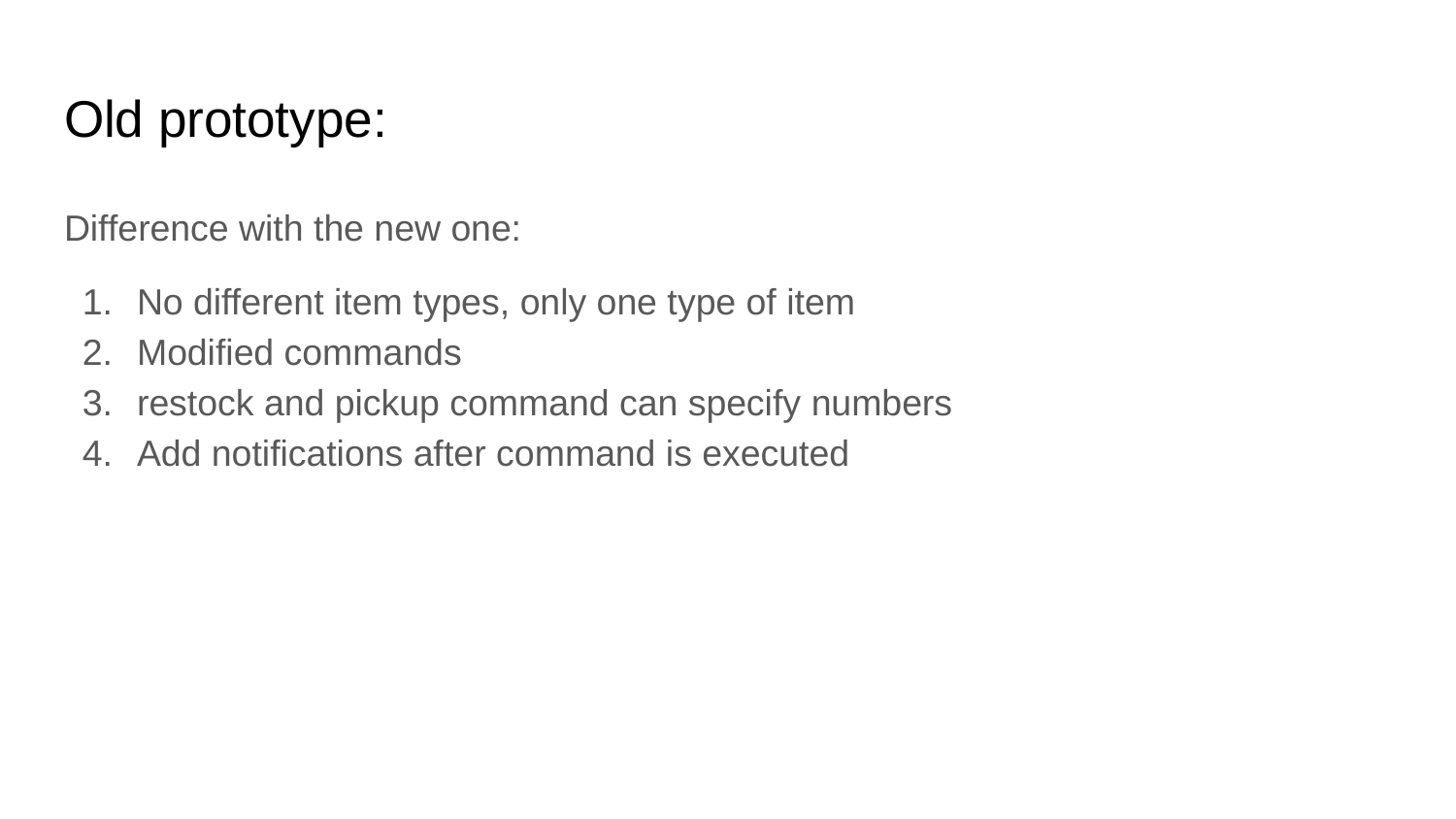

# Old prototype:
Difference with the new one:
No different item types, only one type of item
Modified commands
restock and pickup command can specify numbers
Add notifications after command is executed